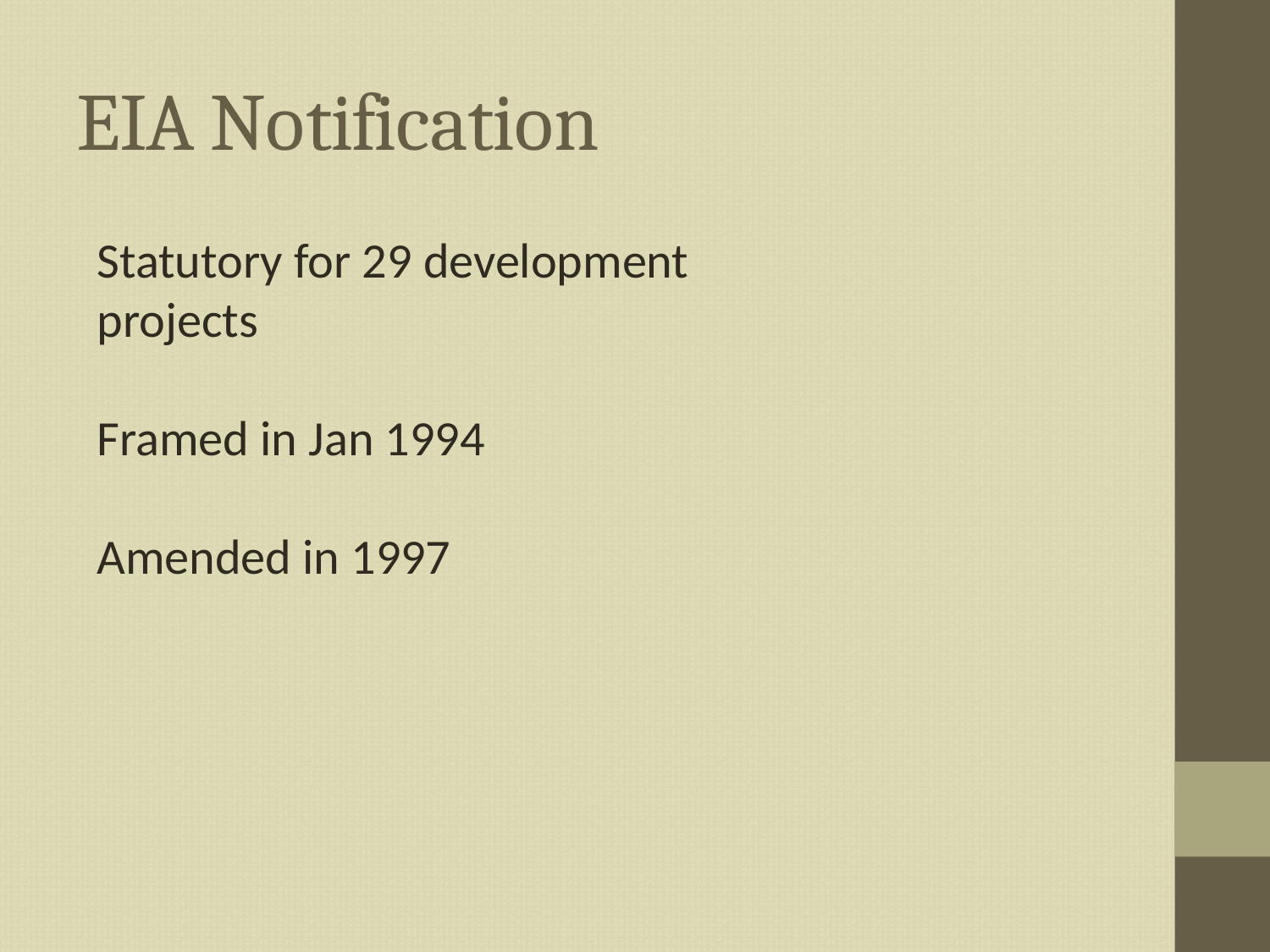

# EIA Notification
Statutory for 29 development projects

Framed in Jan 1994

Amended in 1997